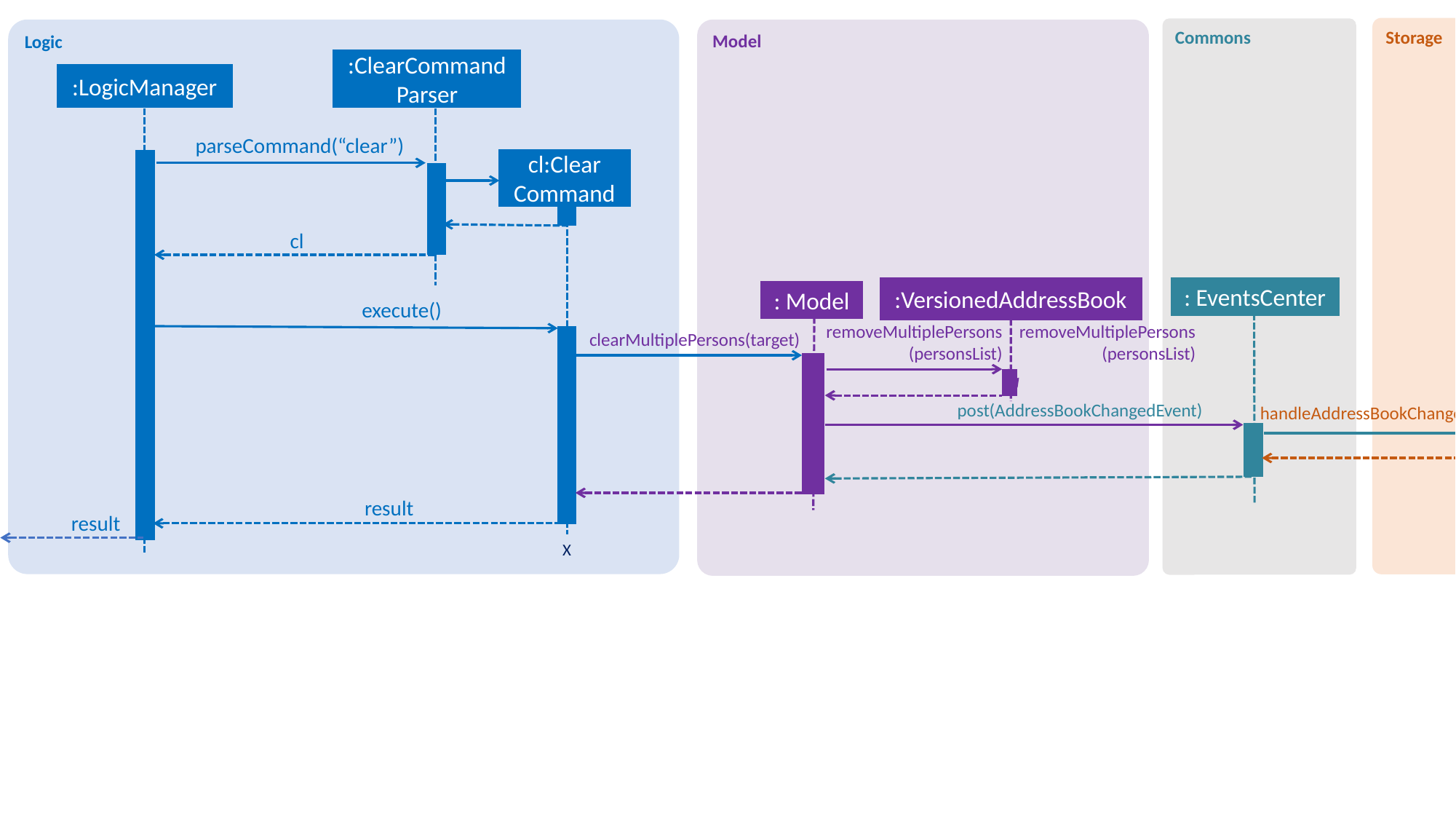

Storage
Commons
Model
Logic
:ClearCommandParser
:LogicManager
parseCommand(“clear”)

cl:Clear
Command

cl
: EventsCenter
:VersionedAddressBook
: Model
execute()
removeMultiplePersons
(personsList)
removeMultiplePersons
(personsList)

clearMultiplePersons(target)
: Storage

post(AddressBookChangedEvent)
handleAddressBookChangedEvent()
Save to file

result
result
X